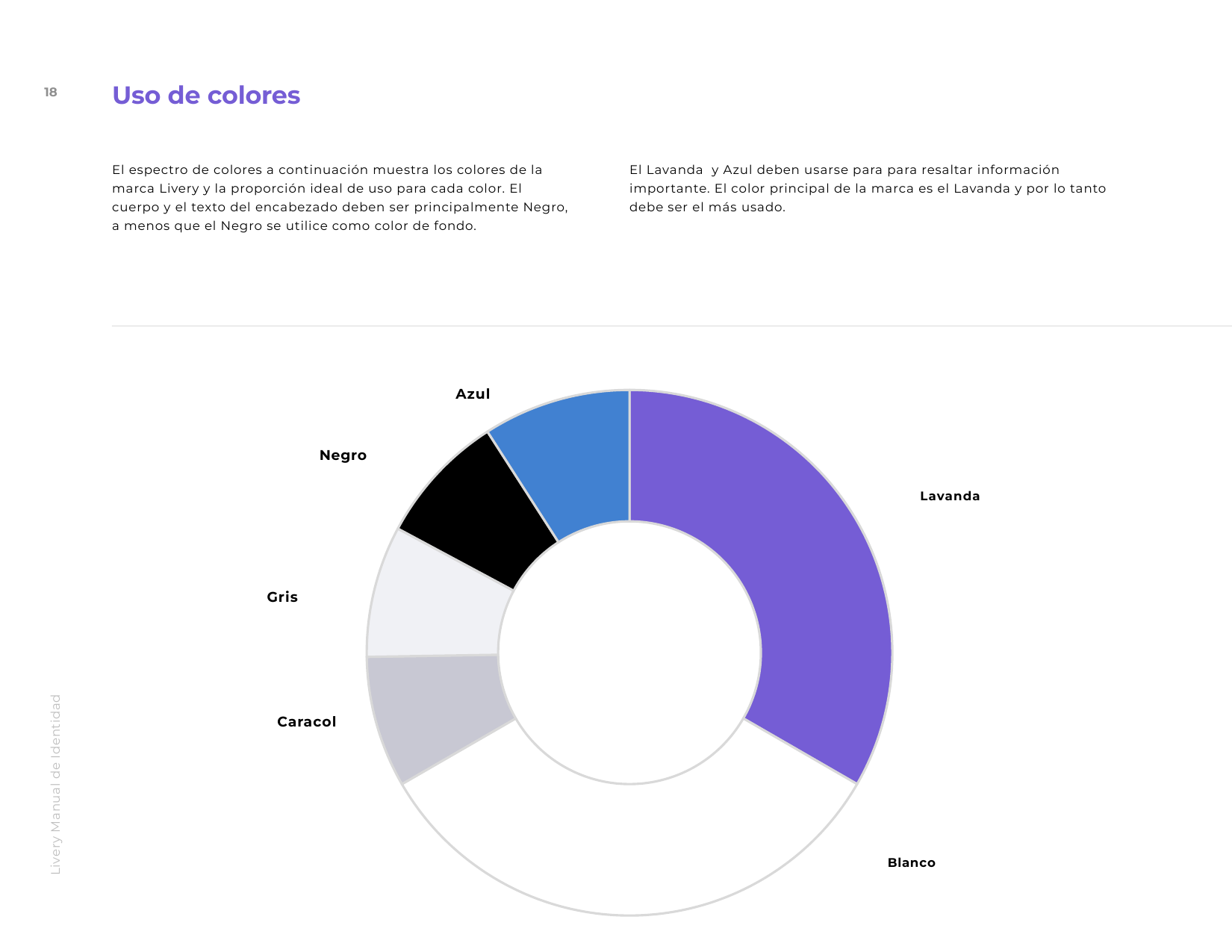

Uso de colores
18
El espectro de colores a continuación muestra los colores de la marca Livery y la proporción ideal de uso para cada color. El cuerpo y el texto del encabezado deben ser principalmente Negro, a menos que el Negro se utilice como color de fondo.
El Lavanda  y Azul deben usarse para para resaltar información importante. El color principal de la marca es el Lavanda y por lo tanto debe ser el más usado.

### Chart

| Category | Sales |
|---|---|
| 1st Qtr | 33.0 |
| 2nd Qtr | 33.0 |
| 3rd Qtr | 8.0 |
| 4th Qtr | 8.0 |
Azul

Negro

Lavanda

Gris

Caracol

Livery Manual de Identidad

Blanco